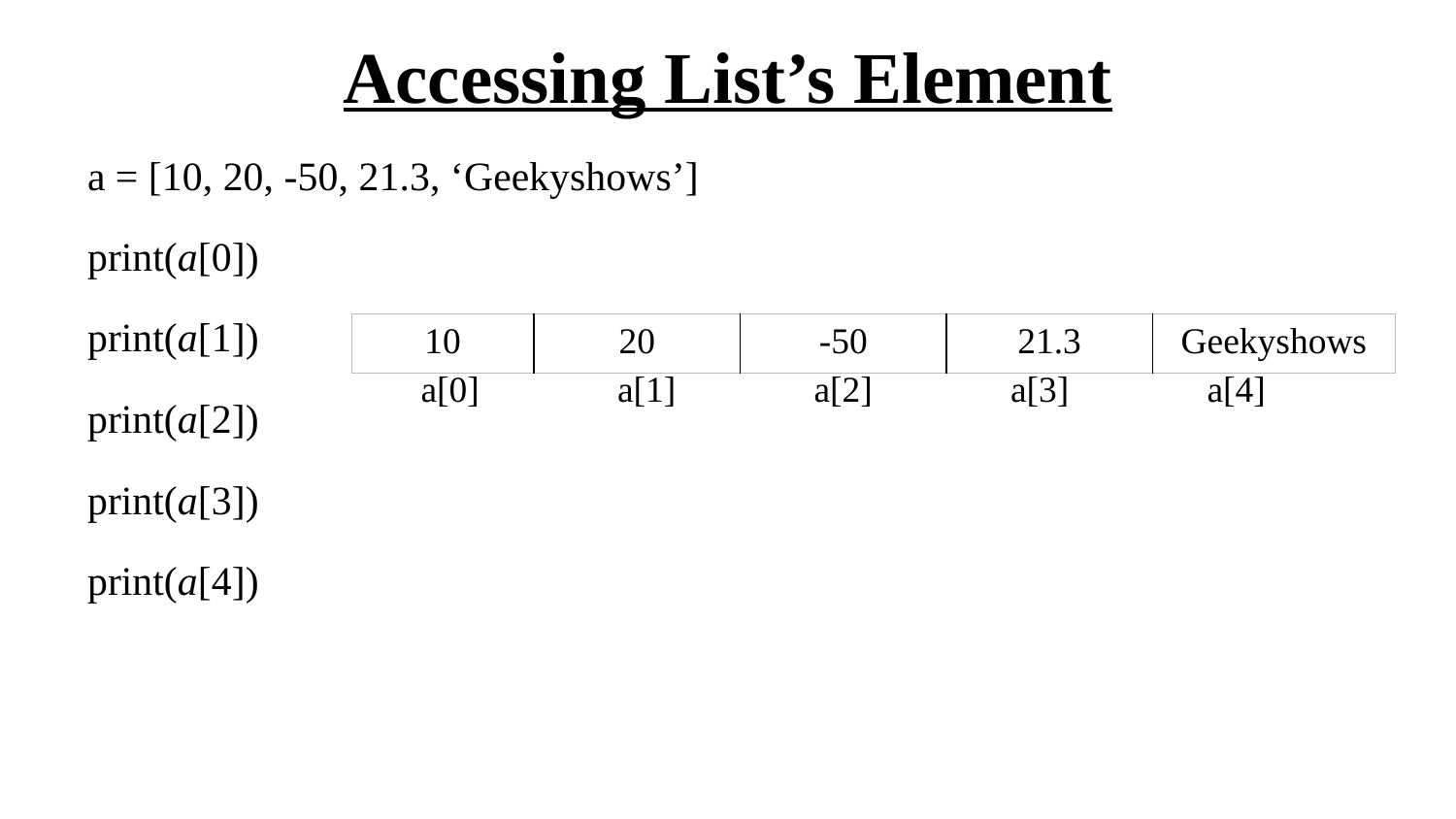

# Accessing List’s Element
a = [10, 20, -50, 21.3, ‘Geekyshows’]
print(a[0])
print(a[1])
print(a[2])
print(a[3])
print(a[4])
| 10 | 20 | -50 | 21.3 | Geekyshows |
| --- | --- | --- | --- | --- |
| a[0] | a[1] | a[2] | a[3] | a[4] |
| --- | --- | --- | --- | --- |